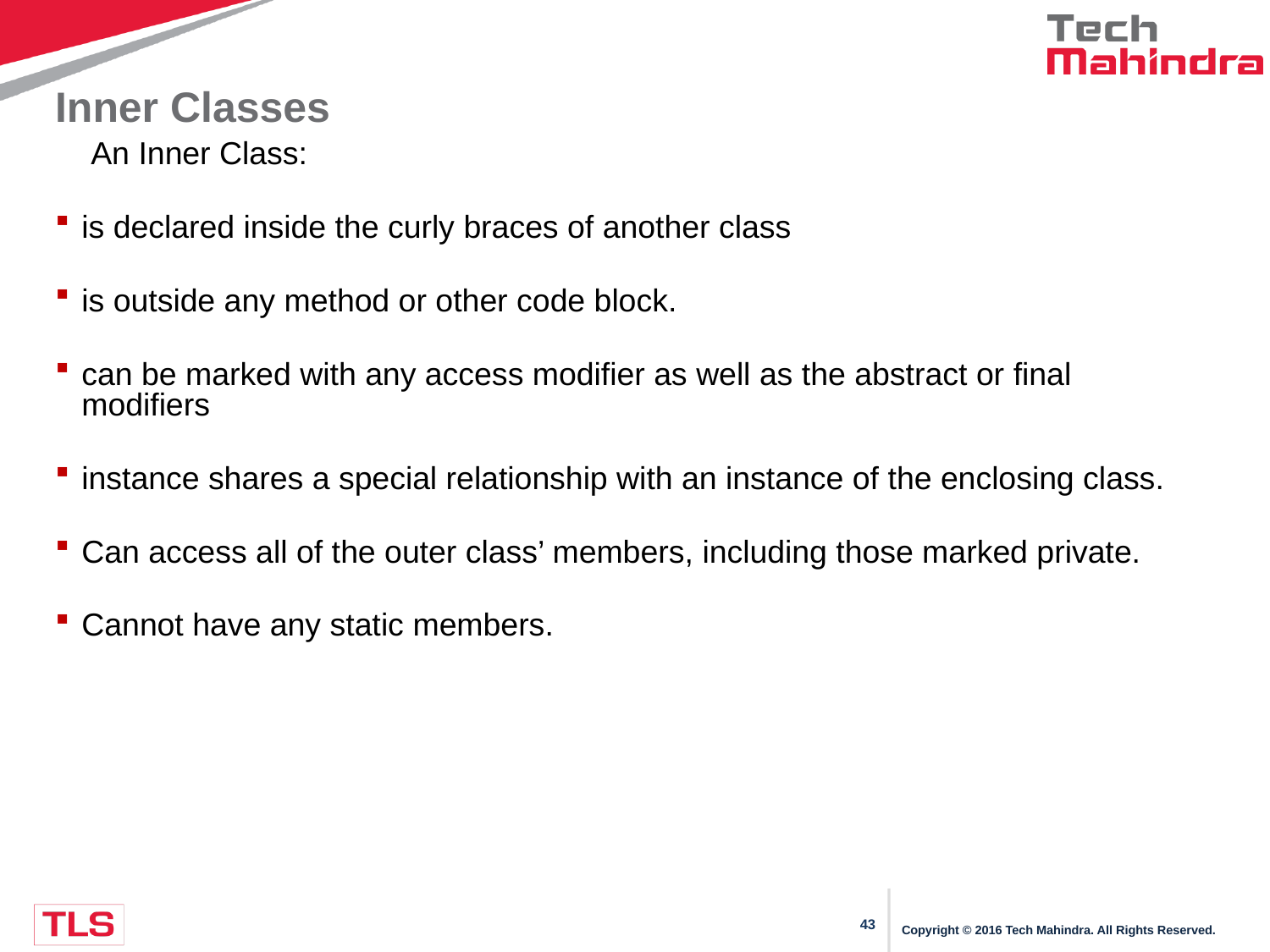

# Inner Classes
An Inner Class:

is declared inside the curly braces of another class

is outside any method or other code block.

can be marked with any access modifier as well as the abstract or final modifiers

instance shares a special relationship with an instance of the enclosing class.

Can access all of the outer class’ members, including those marked private.

Cannot have any static members.

Copyright © 2016 Tech Mahindra. All Rights Reserved.